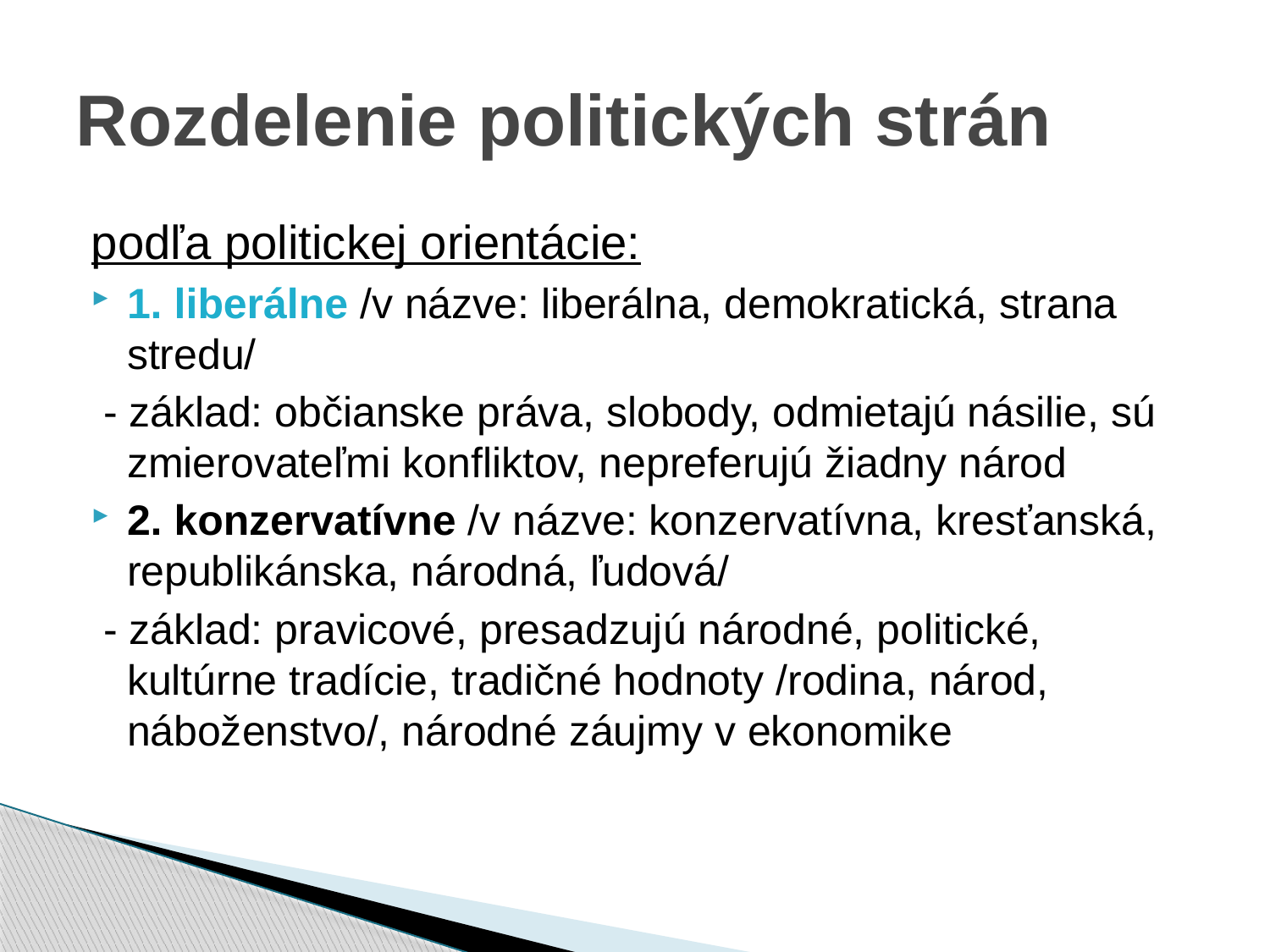

# Rozdelenie politických strán
podľa politickej orientácie:
1. liberálne /v názve: liberálna, demokratická, strana stredu/
 - základ: občianske práva, slobody, odmietajú násilie, sú zmierovateľmi konfliktov, nepreferujú žiadny národ
2. konzervatívne /v názve: konzervatívna, kresťanská, republikánska, národná, ľudová/
 - základ: pravicové, presadzujú národné, politické, kultúrne tradície, tradičné hodnoty /rodina, národ, náboženstvo/, národné záujmy v ekonomike